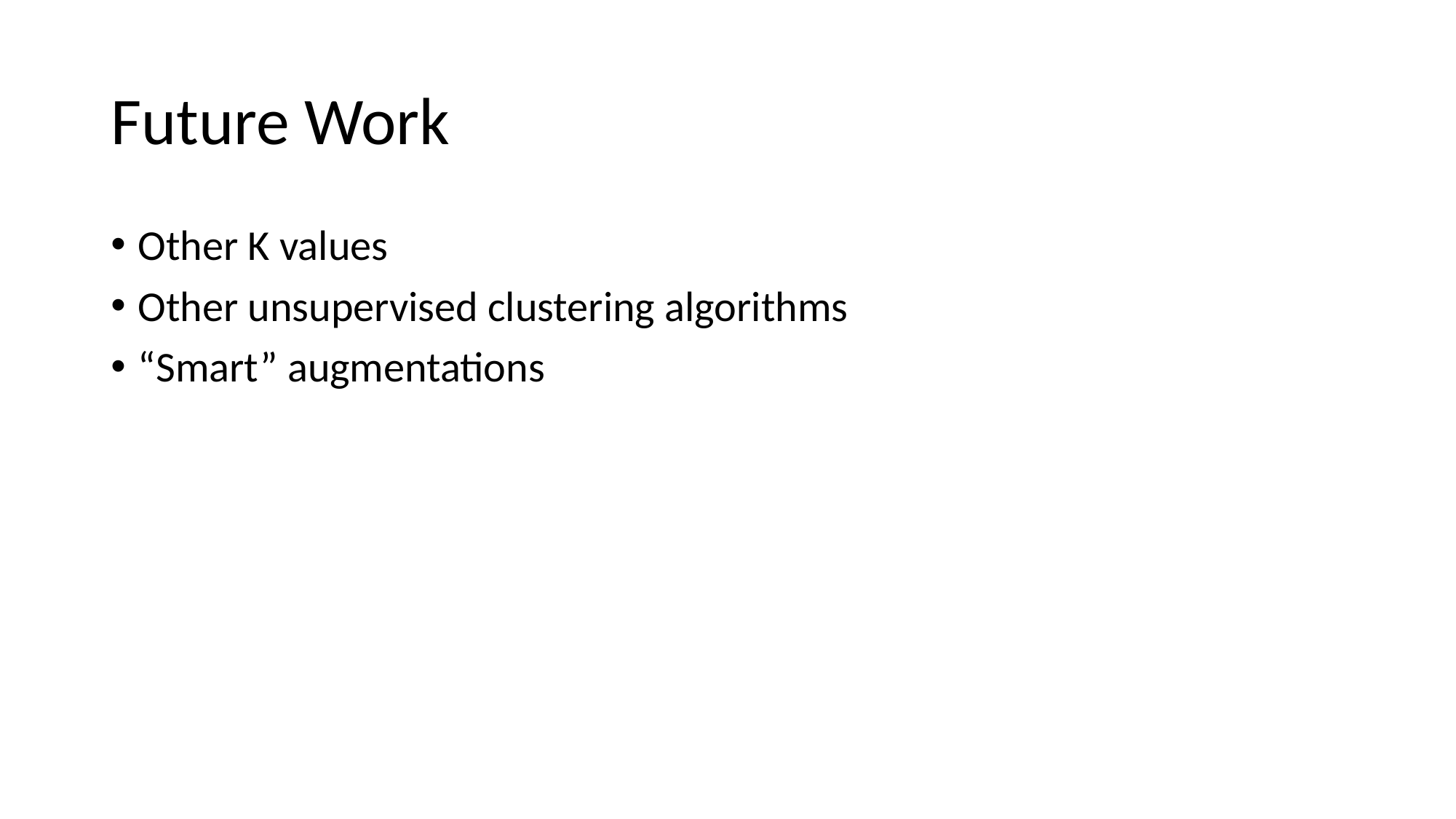

# Future Work
Other K values
Other unsupervised clustering algorithms
“Smart” augmentations